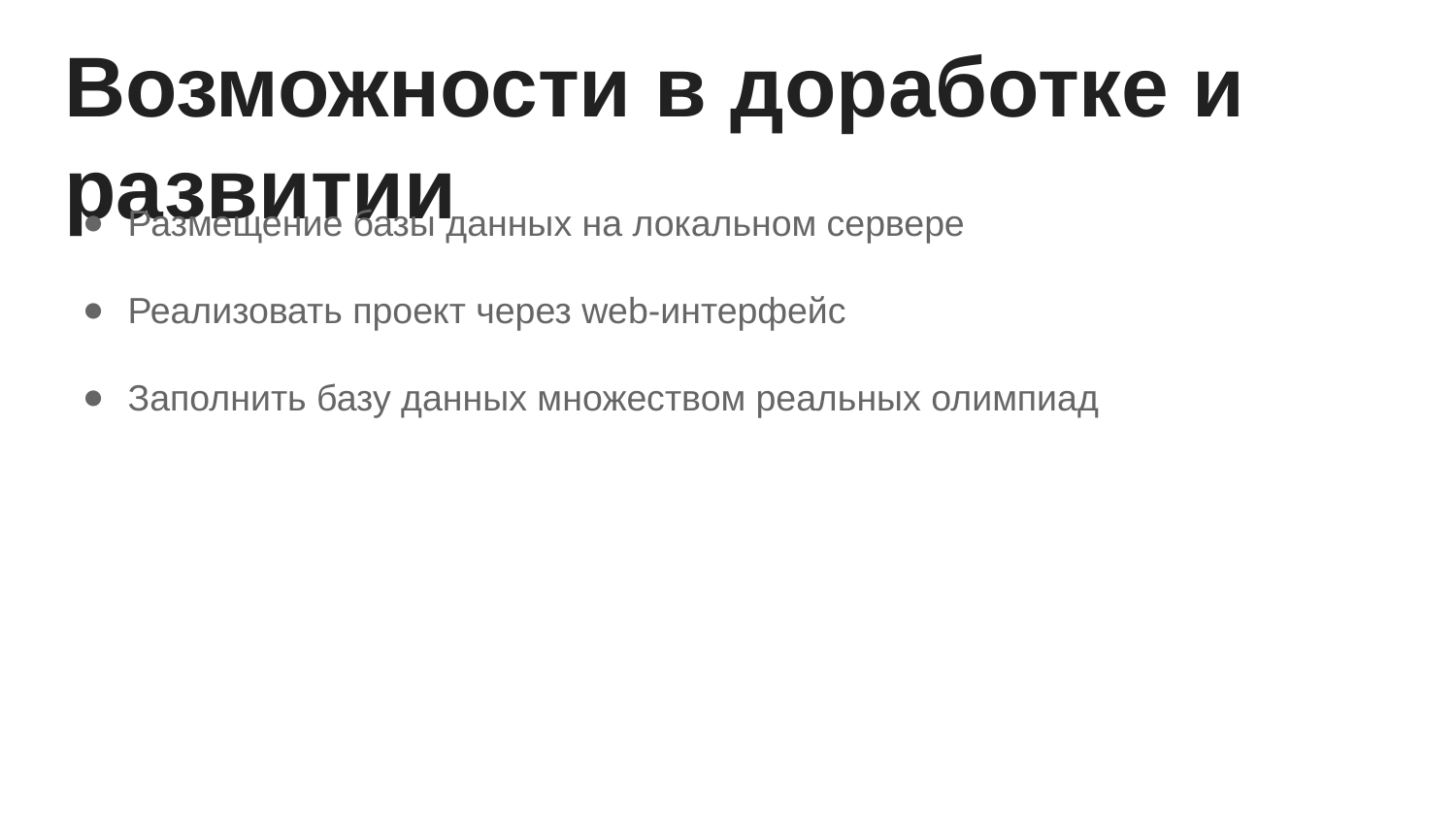

# Возможности в доработке и развитии
Размещение базы данных на локальном сервере

Реализовать проект через web-интерфейс

Заполнить базу данных множеством реальных олимпиад